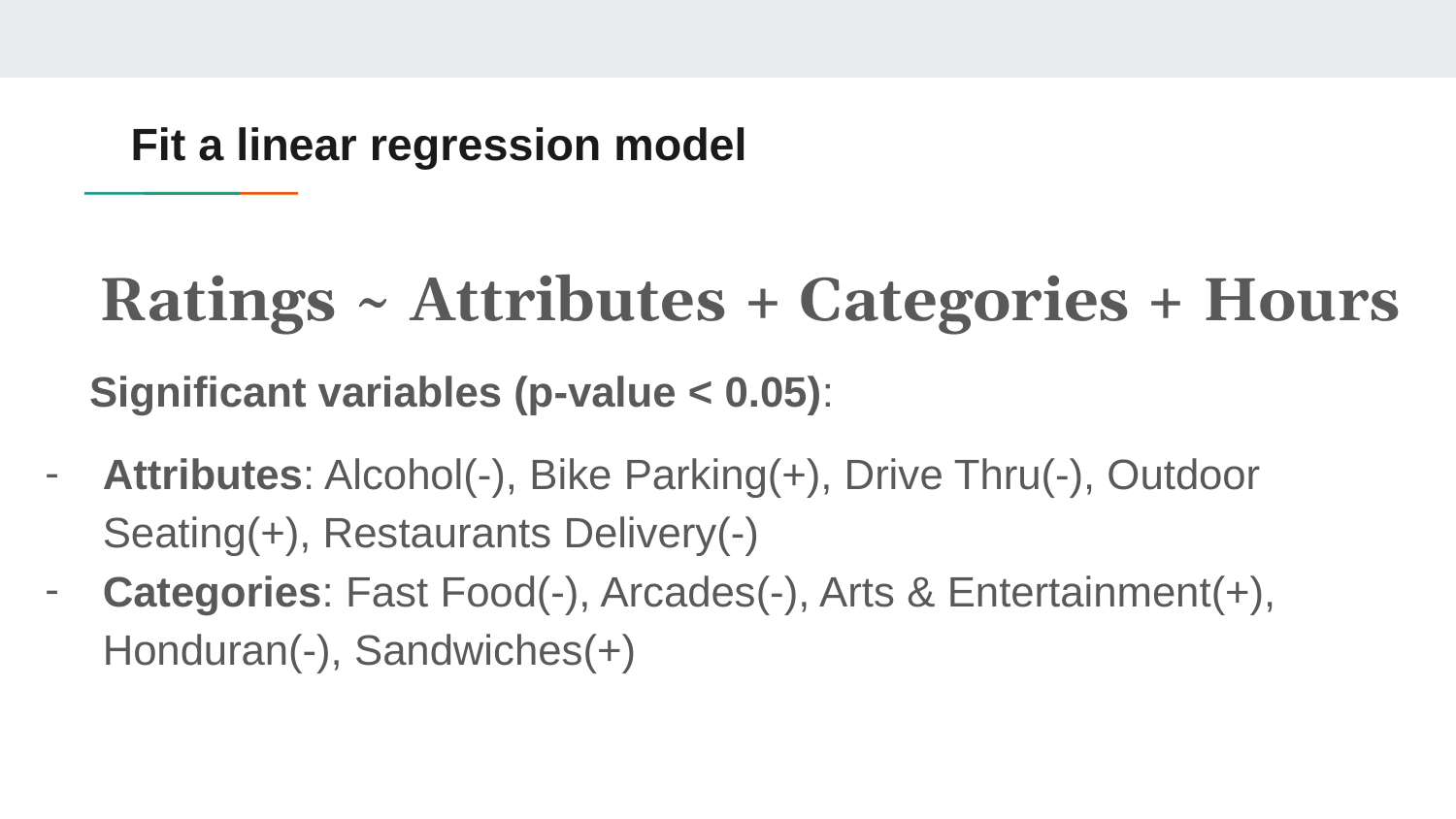

# Fit a linear regression model
     Ratings ~ Attributes + Categories + Hours
     Significant variables (p-value < 0.05):
Attributes: Alcohol(-), Bike Parking(+), Drive Thru(-), Outdoor Seating(+), Restaurants Delivery(-)
Categories: Fast Food(-), Arcades(-), Arts & Entertainment(+), Honduran(-), Sandwiches(+)